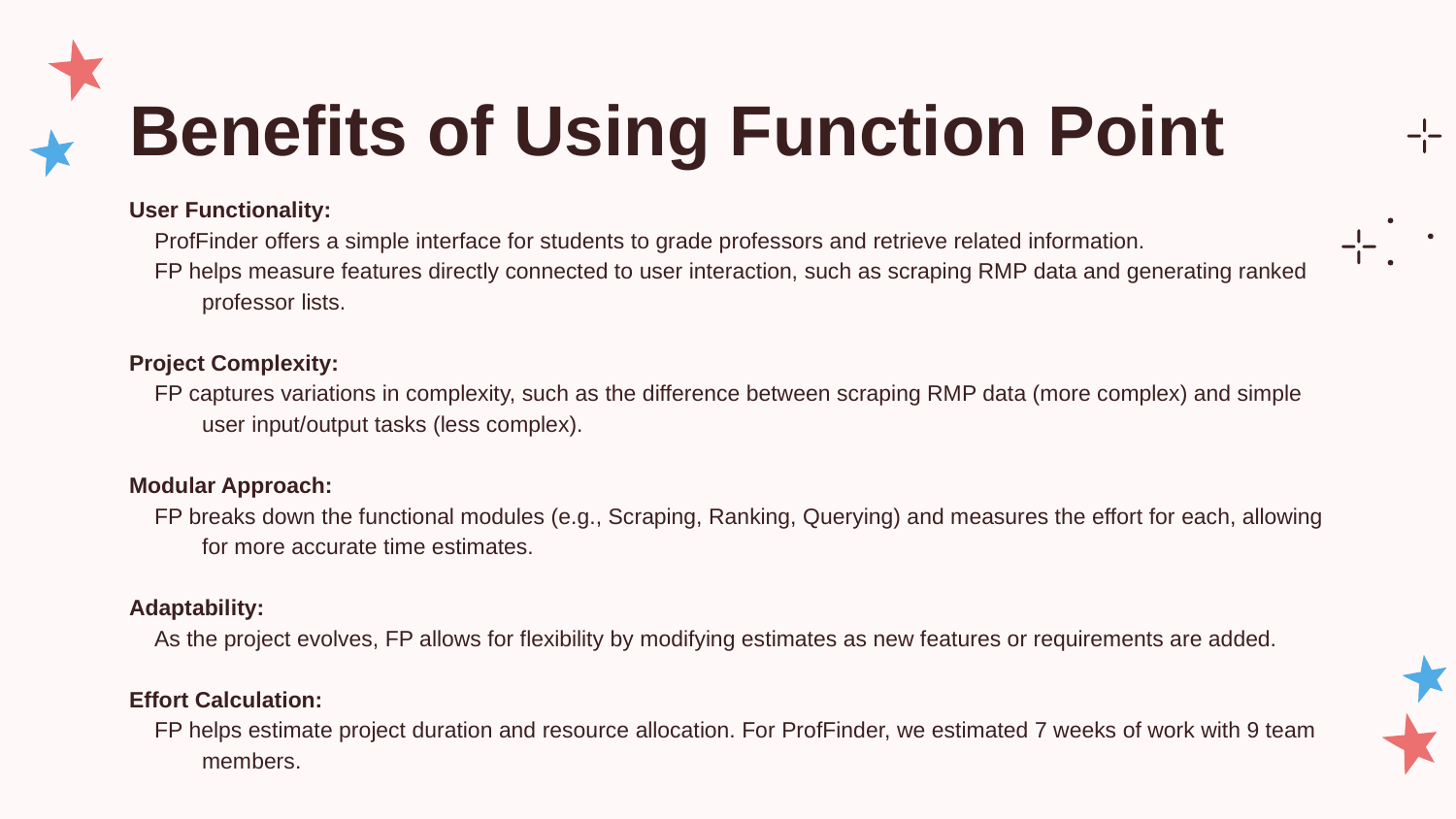

# Benefits of Using Function Point

User Functionality:
ProfFinder offers a simple interface for students to grade professors and retrieve related information.
FP helps measure features directly connected to user interaction, such as scraping RMP data and generating ranked professor lists.

Project Complexity:
FP captures variations in complexity, such as the difference between scraping RMP data (more complex) and simple user input/output tasks (less complex).

Modular Approach:
FP breaks down the functional modules (e.g., Scraping, Ranking, Querying) and measures the effort for each, allowing for more accurate time estimates.

Adaptability:
As the project evolves, FP allows for flexibility by modifying estimates as new features or requirements are added.

Effort Calculation:
FP helps estimate project duration and resource allocation. For ProfFinder, we estimated 7 weeks of work with 9 team members.